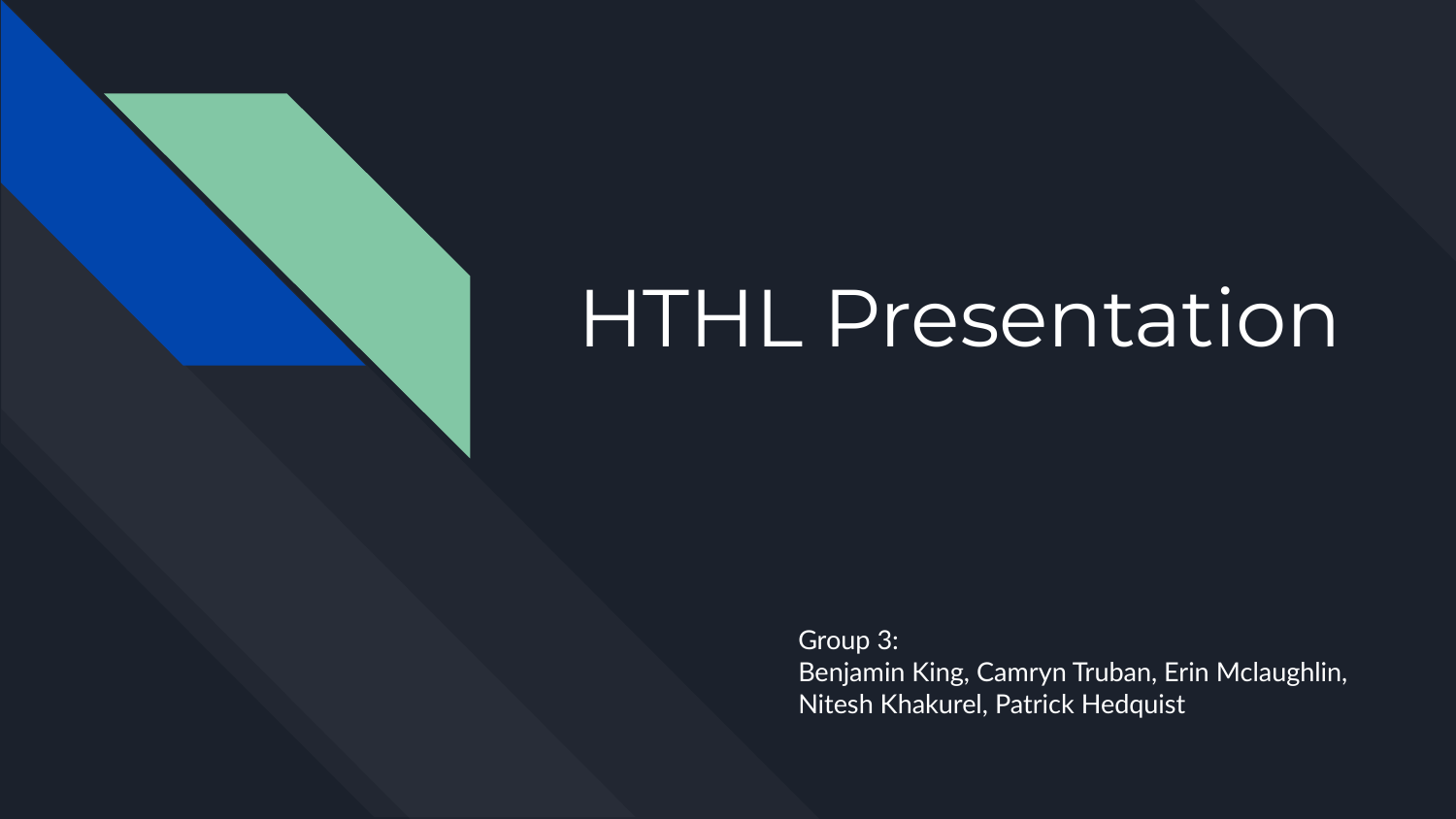

# HTHL Presentation
Group 3:
Benjamin King, Camryn Truban, Erin Mclaughlin, Nitesh Khakurel, Patrick Hedquist